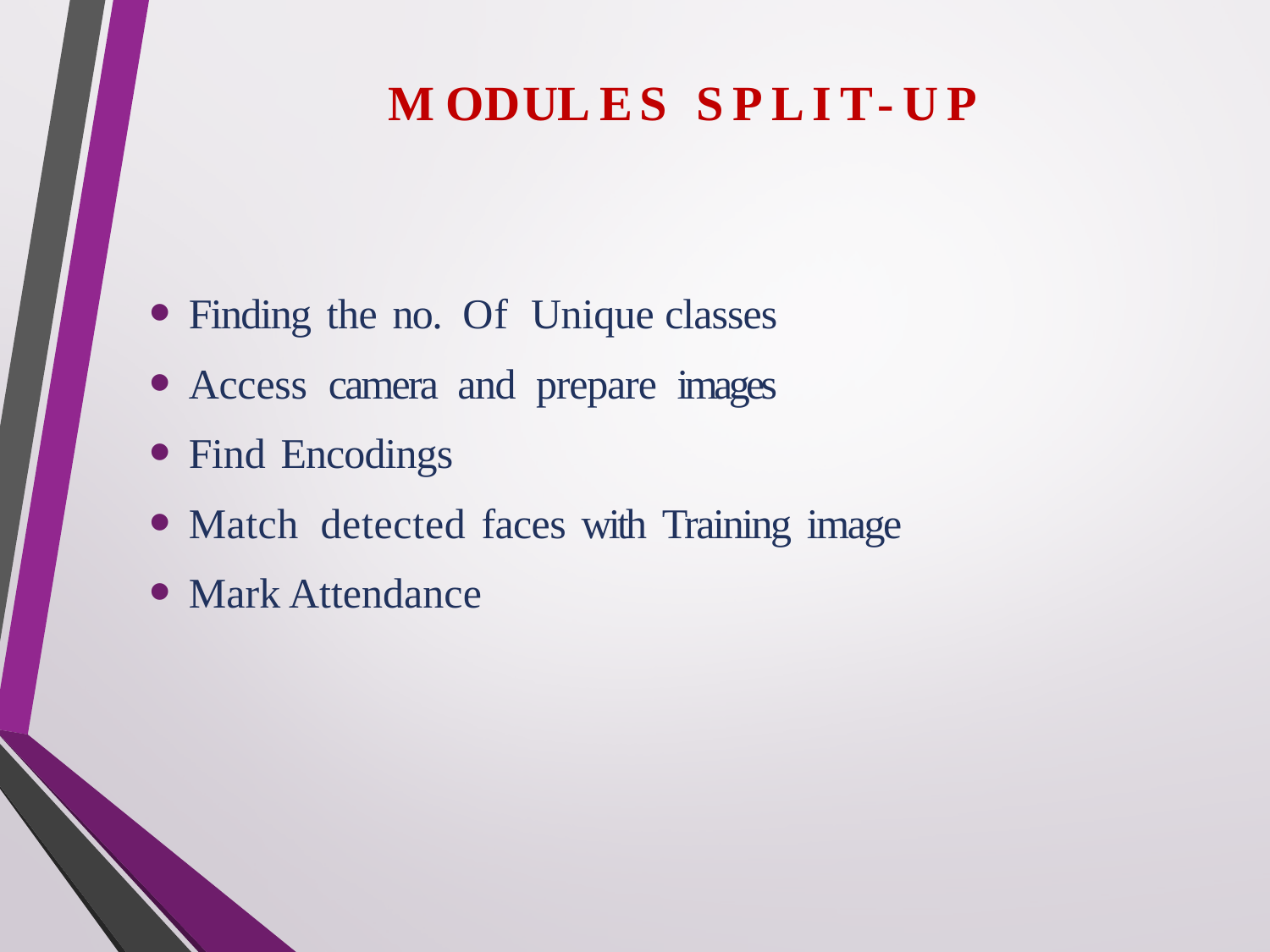

# MODULES SPLIT-UP
Finding  the  no.  Of  Unique classes
Access  camera  and  prepare  images
Find  Encodings
Match  detected  faces  with  Training  image
Mark Attendance